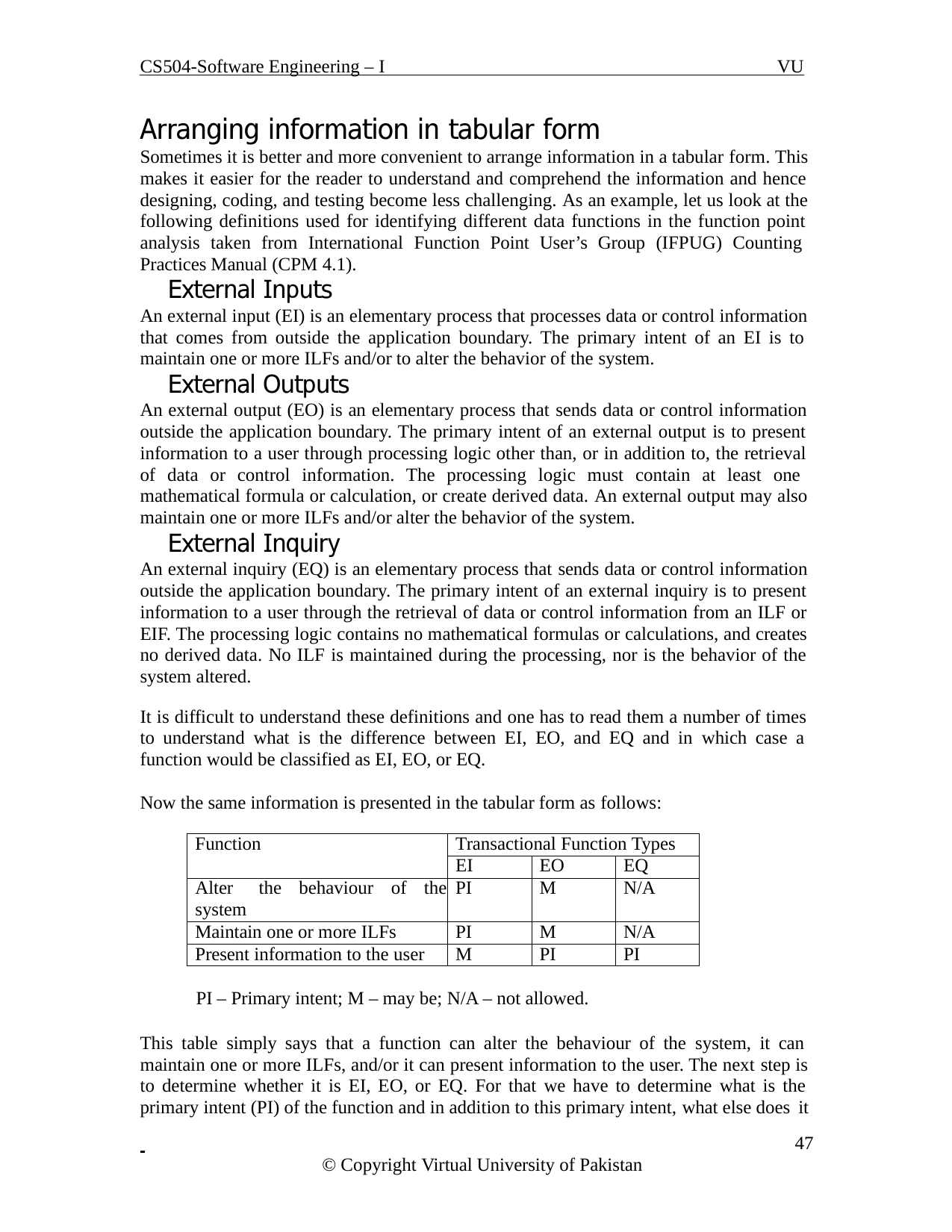

CS504-Software Engineering – I
VU

Arranging information in tabular form
Sometimes it is better and more convenient to arrange information in a tabular form. This  makes it easier for the reader to understand and comprehend the information and hence  designing, coding, and testing become less challenging. As an example, let us look at the  following definitions used for identifying different data functions in the function point  analysis taken from International Function Point User’s Group (IFPUG) Counting  Practices Manual (CPM 4.1).
External Inputs
An external input (EI) is an elementary process that processes data or control information  that comes from outside the application boundary. The primary intent of an EI is to  maintain one or more ILFs and/or to alter the behavior of the system.
External Outputs
An external output (EO) is an elementary process that sends data or control information  outside the application boundary. The primary intent of an external output is to present  information to a user through processing logic other than, or in addition to, the retrieval  of data or control information. The processing logic must contain at least one  mathematical formula or calculation, or create derived data. An external output may also  maintain one or more ILFs and/or alter the behavior of the system.
External Inquiry
An external inquiry (EQ) is an elementary process that sends data or control information  outside the application boundary. The primary intent of an external inquiry is to present  information to a user through the retrieval of data or control information from an ILF or  EIF. The processing logic contains no mathematical formulas or calculations, and creates  no derived data. No ILF is maintained during the processing, nor is the behavior of the  system altered.

It is difficult to understand these definitions and one has to read them a number of times  to understand what is the difference between EI, EO, and EQ and in which case a  function would be classified as EI, EO, or EQ.

Now the same information is presented in the tabular form as follows:
| Function | Transactional Function Types |  |  |
| --- | --- | --- | --- |
|  | EI | EO | EQ |
| Alter the behaviour of the system | PI | M | N/A |
| Maintain one or more ILFs | PI | M | N/A |
| Present information to the user | M | PI | PI |
PI – Primary intent; M – may be; N/A – not allowed.

This table simply says that a function can alter the behaviour of the system, it can  maintain one or more ILFs, and/or it can present information to the user. The next step is  to determine whether it is EI, EO, or EQ. For that we have to determine what is the  primary intent (PI) of the function and in addition to this primary intent, what else does it
 	  47
© Copyright Virtual University of Pakistan